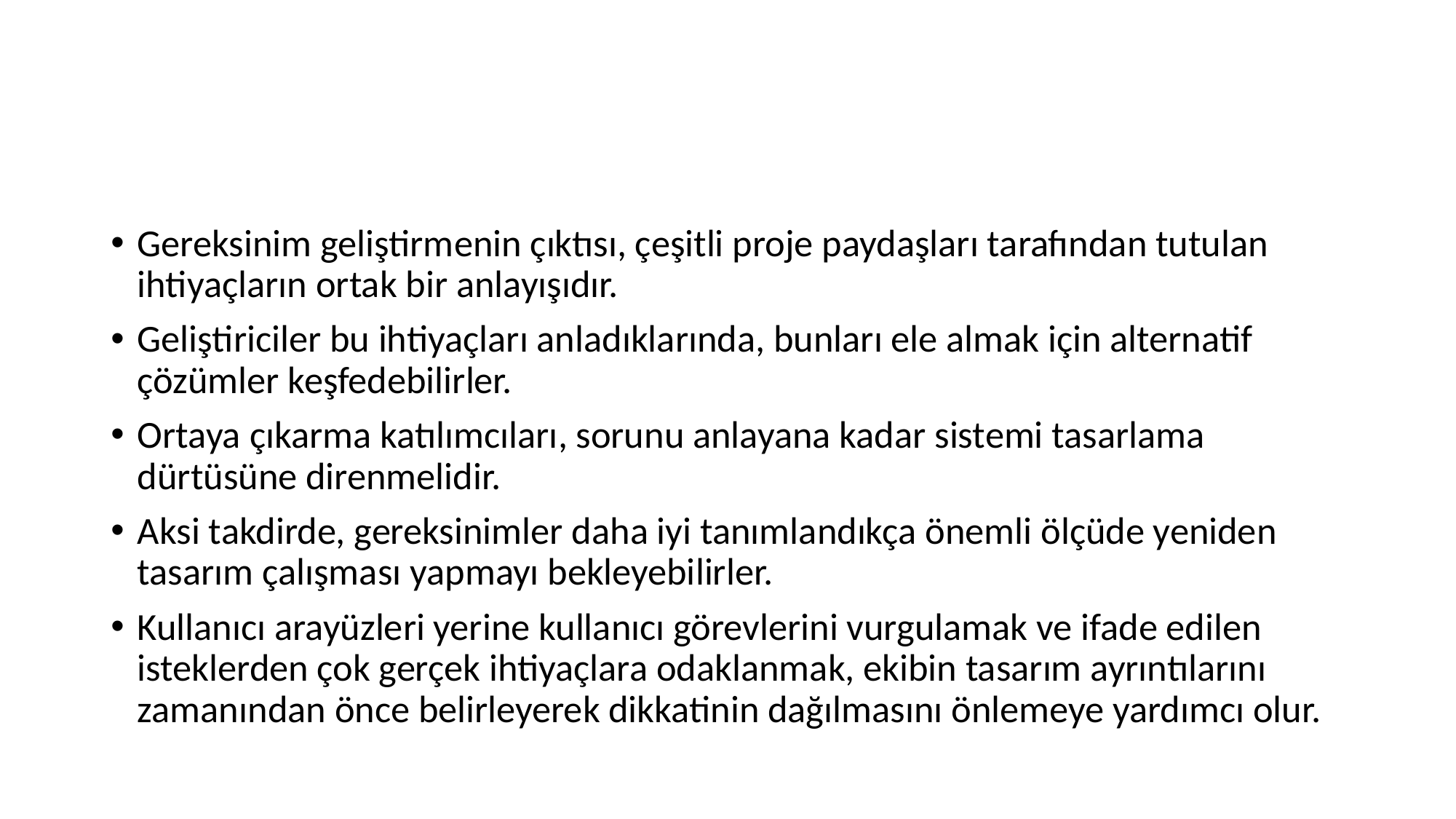

#
Gereksinim geliştirmenin çıktısı, çeşitli proje paydaşları tarafından tutulan ihtiyaçların ortak bir anlayışıdır.
Geliştiriciler bu ihtiyaçları anladıklarında, bunları ele almak için alternatif çözümler keşfedebilirler.
Ortaya çıkarma katılımcıları, sorunu anlayana kadar sistemi tasarlama dürtüsüne direnmelidir.
Aksi takdirde, gereksinimler daha iyi tanımlandıkça önemli ölçüde yeniden tasarım çalışması yapmayı bekleyebilirler.
Kullanıcı arayüzleri yerine kullanıcı görevlerini vurgulamak ve ifade edilen isteklerden çok gerçek ihtiyaçlara odaklanmak, ekibin tasarım ayrıntılarını zamanından önce belirleyerek dikkatinin dağılmasını önlemeye yardımcı olur.